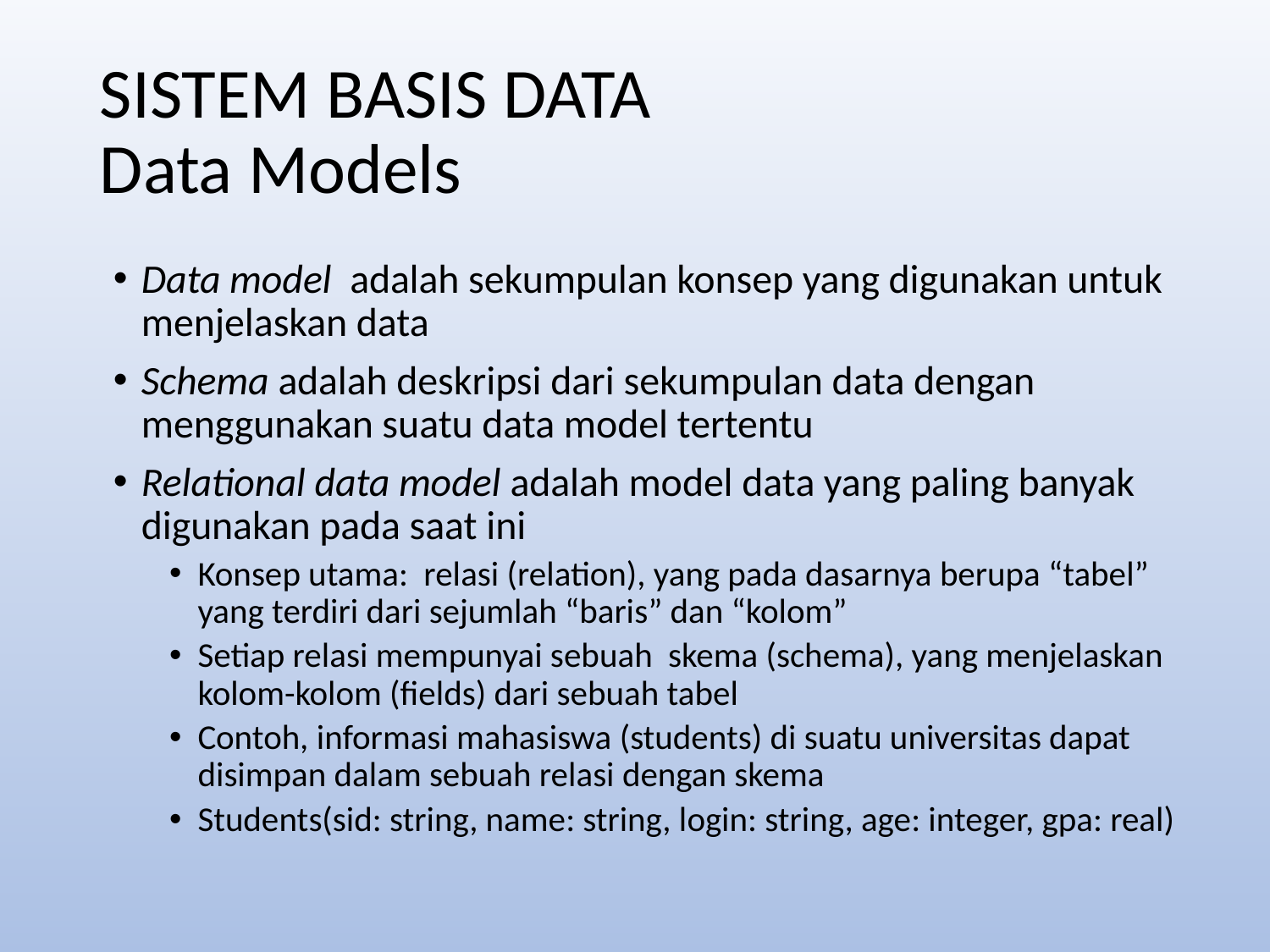

SISTEM BASIS DATA
Data Models
Data model  adalah sekumpulan konsep yang digunakan untuk menjelaskan data
Schema adalah deskripsi dari sekumpulan data dengan menggunakan suatu data model tertentu
Relational data model adalah model data yang paling banyak digunakan pada saat ini
Konsep utama:  relasi (relation), yang pada dasarnya berupa “tabel” yang terdiri dari sejumlah “baris” dan “kolom”
Setiap relasi mempunyai sebuah  skema (schema), yang menjelaskan kolom-kolom (fields) dari sebuah tabel
Contoh, informasi mahasiswa (students) di suatu universitas dapat disimpan dalam sebuah relasi dengan skema
Students(sid: string, name: string, login: string, age: integer, gpa: real)